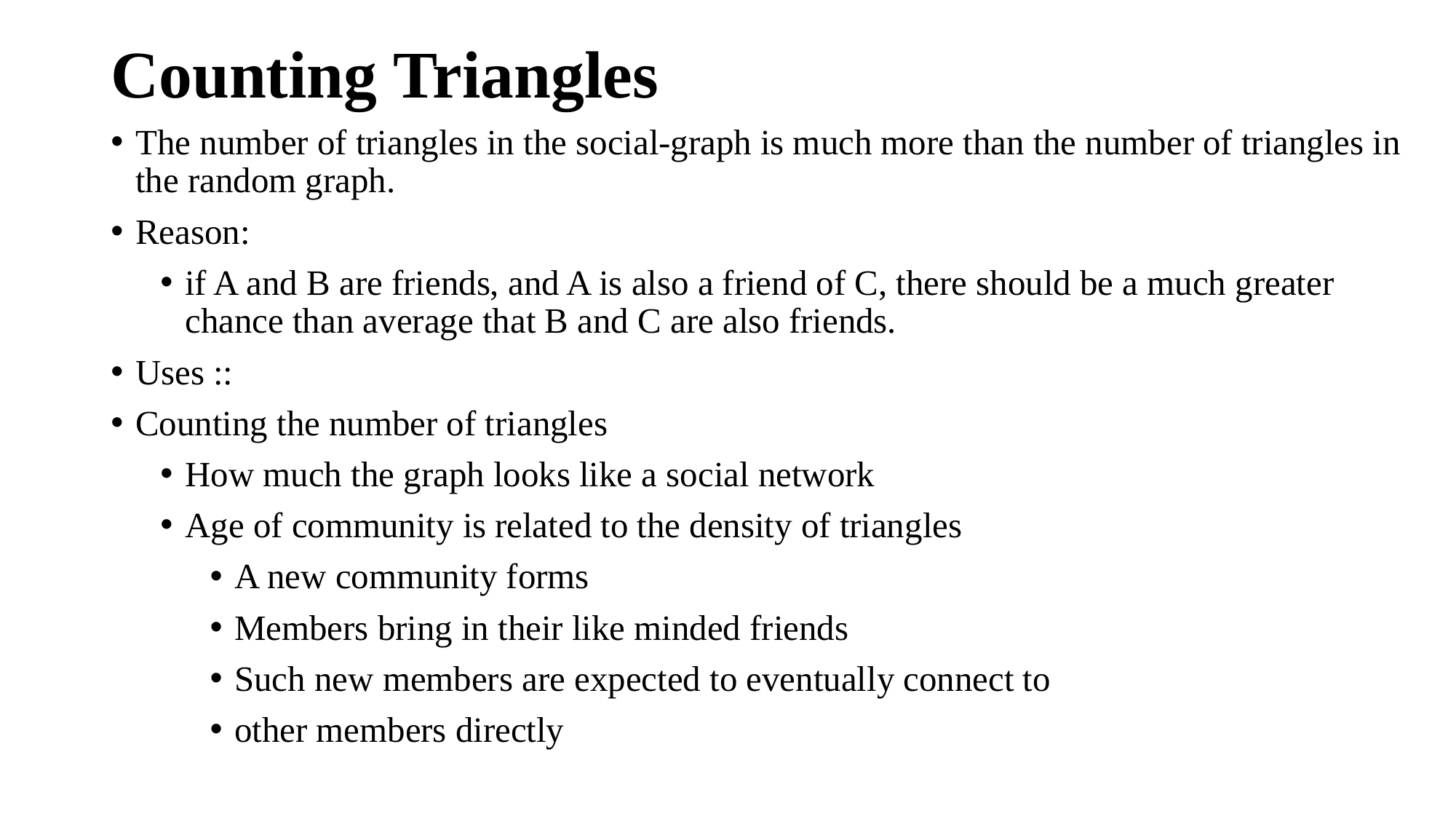

Counting Triangles
The number of triangles in the social-graph is much more than the number of triangles in the random graph.
Reason:
if A and B are friends, and A is also a friend of C, there should be a much greater chance than average that B and C are also friends.
Uses ::
Counting the number of triangles
How much the graph looks like a social network
Age of community is related to the density of triangles
A new community forms
Members bring in their like minded friends
Such new members are expected to eventually connect to
other members directly